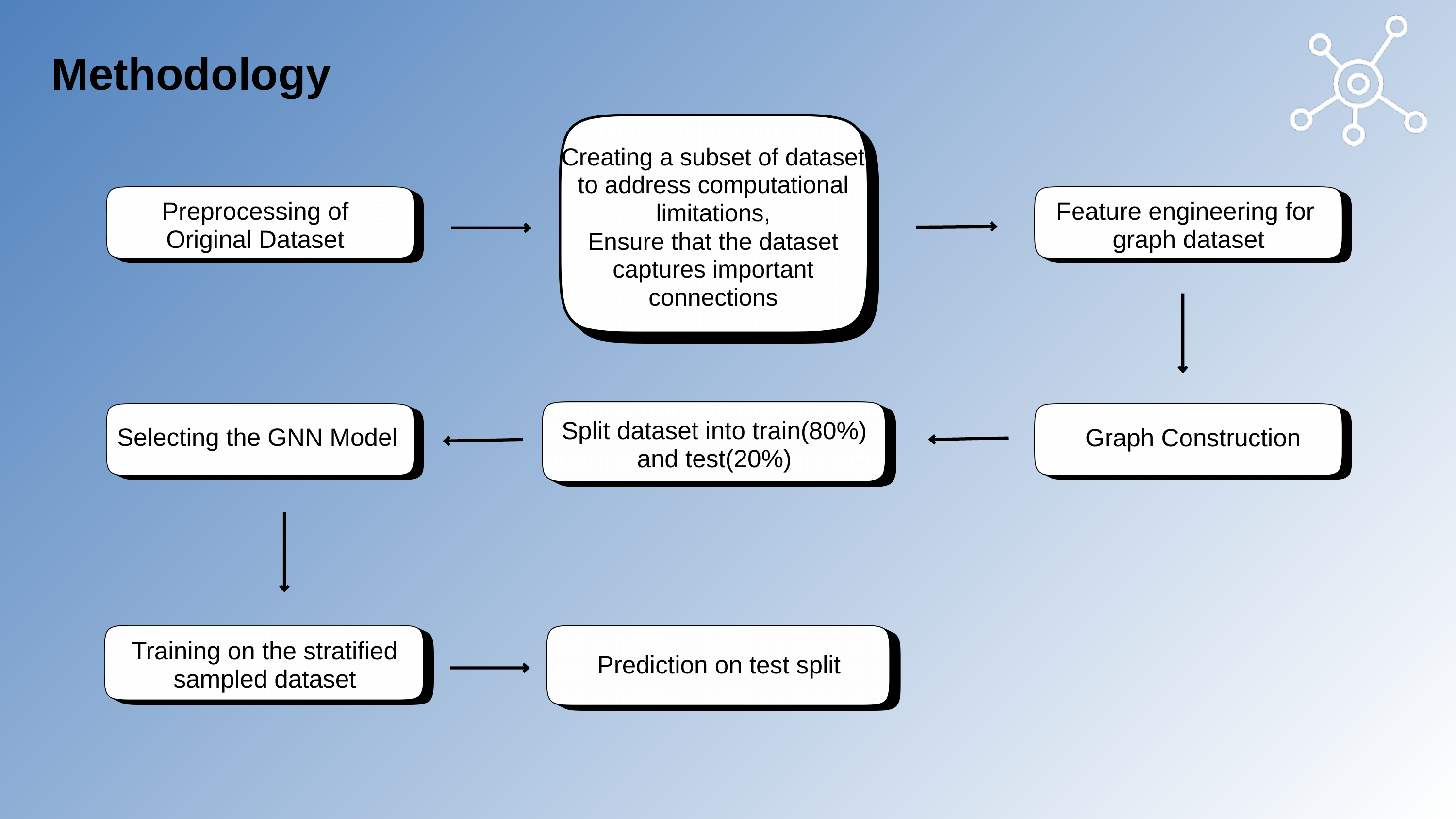

Methodology

Creating a subset of dataset to address computational limitations,
Ensure that the dataset captures important connections

Preprocessing of
Original Dataset
Feature engineering for
graph dataset

Split dataset into train(80%) and test(20%)
Selecting the GNN Model
Graph Construction

Training on the stratified sampled dataset
Prediction on test split